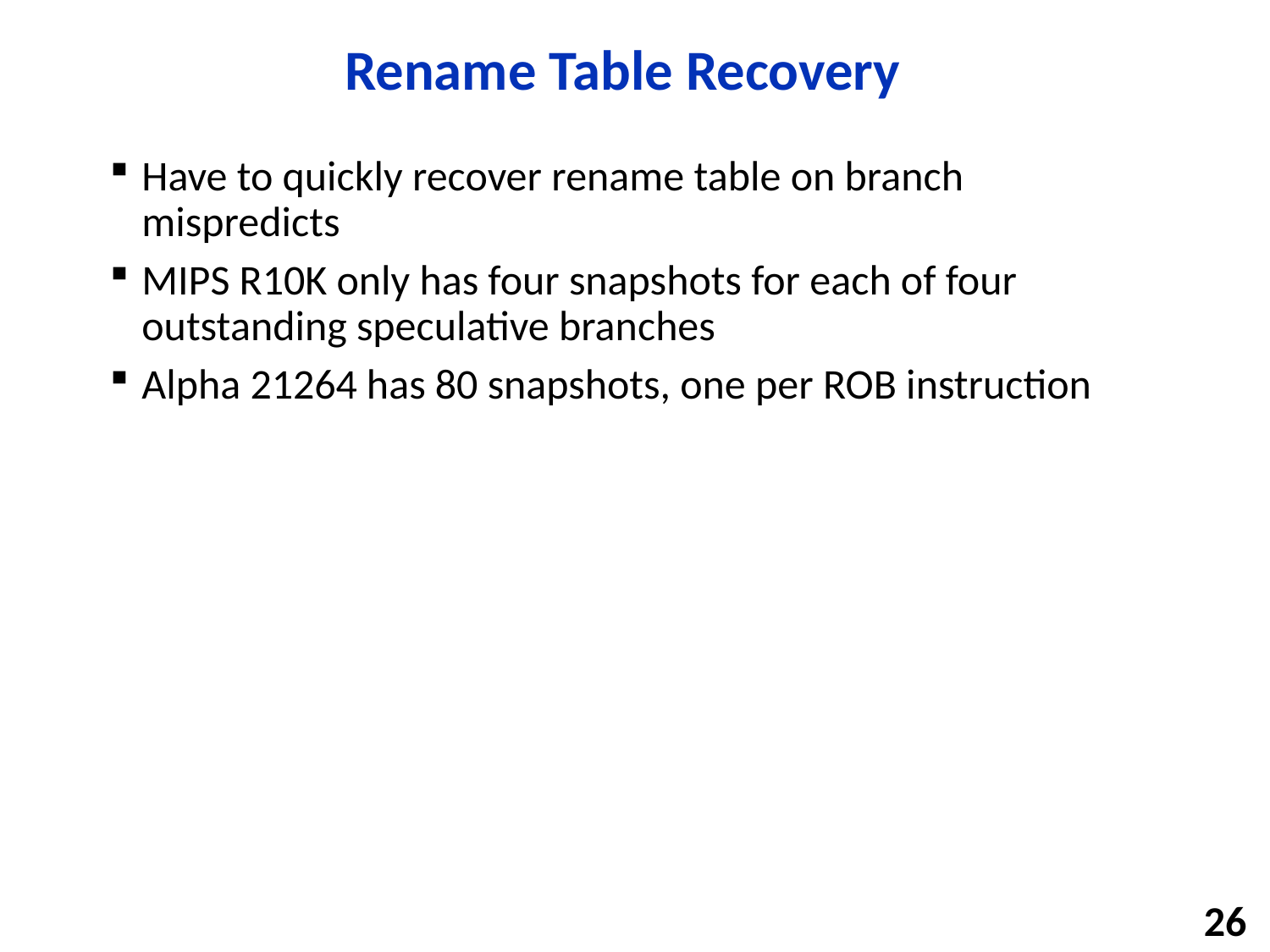

# Rename Table Recovery
Have to quickly recover rename table on branch mispredicts
MIPS R10K only has four snapshots for each of four outstanding speculative branches
Alpha 21264 has 80 snapshots, one per ROB instruction
26